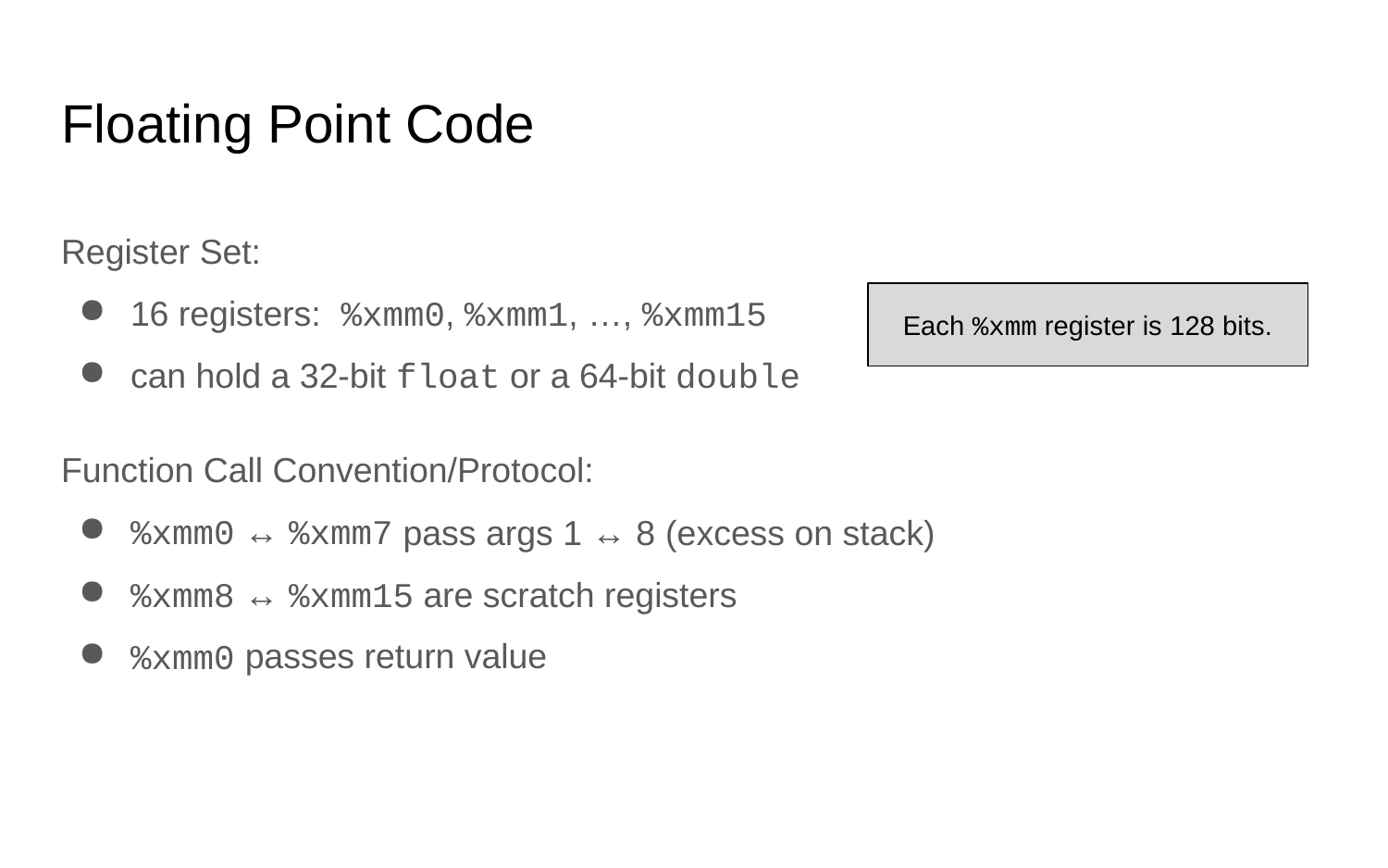

# Floating Point Code
Register Set:
16 registers:
%xmm0, %xmm1, …, %xmm15
Each %xmm register is 128 bits.
can hold a 32-bit float or a 64-bit double
Function Call Convention/Protocol:
%xmm0 ↔ %xmm7
%xmm8 ↔ %xmm15
%xmm0
pass args 1 ↔ 8
(excess on stack)
are scratch registers
passes return value